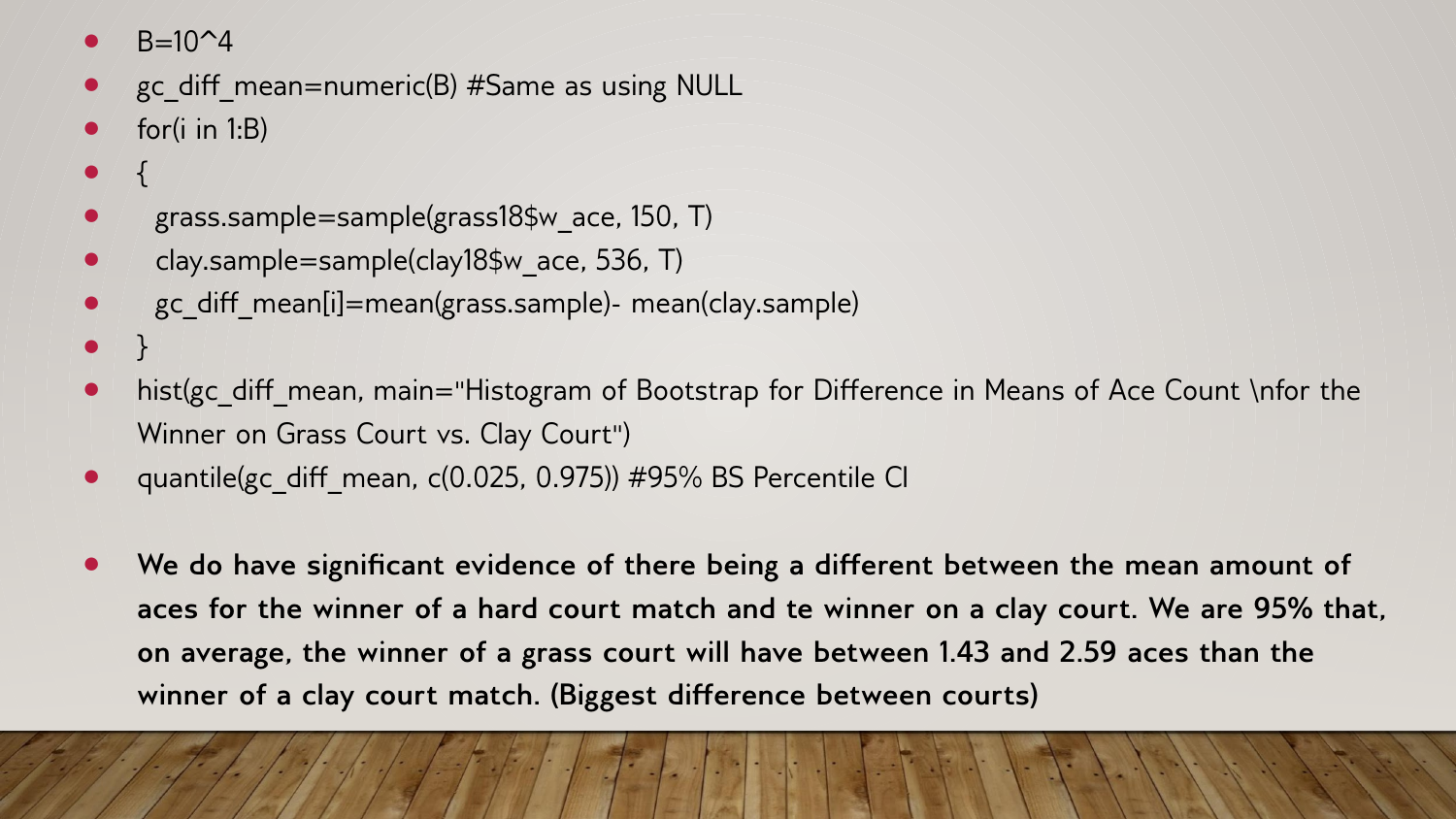

B=10^4
gc_diff_mean=numeric(B) #Same as using NULL
for(i in 1:B)
{
  grass.sample=sample(grass18$w_ace, 150, T)
  clay.sample=sample(clay18$w_ace, 536, T)
  gc_diff_mean[i]=mean(grass.sample)- mean(clay.sample)
}
hist(gc_diff_mean, main="Histogram of Bootstrap for Difference in Means of Ace Count \nfor the Winner on Grass Court vs. Clay Court")
quantile(gc_diff_mean, c(0.025, 0.975)) #95% BS Percentile CI

We do have significant evidence of there being a different between the mean amount of aces for the winner of a hard court match and te winner on a clay court. We are 95% that, on average, the winner of a grass court will have between 1.43 and 2.59 aces than the winner of a clay court match. (Biggest difference between courts)